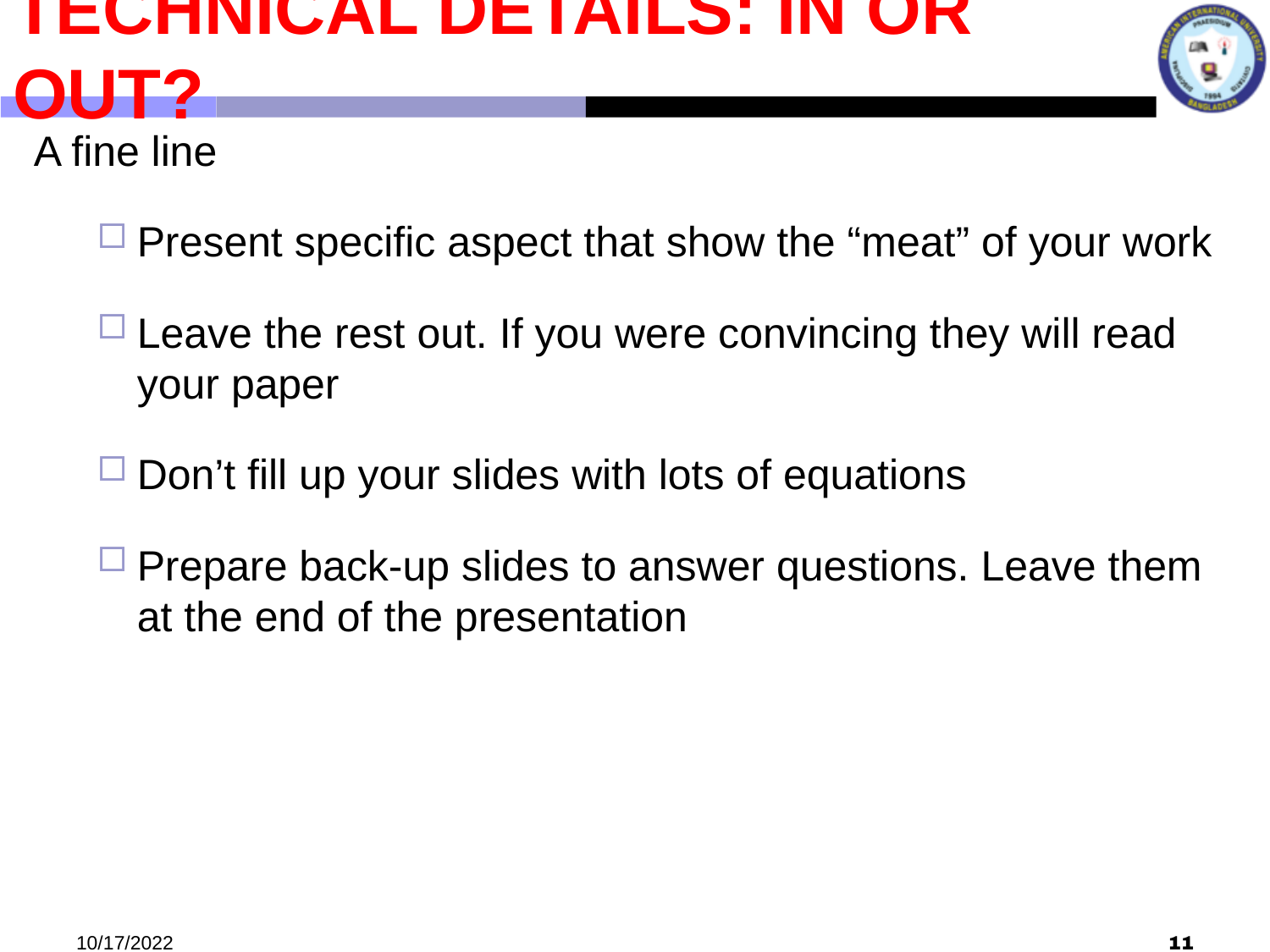

Technical details: in or out?
A fine line
Present specific aspect that show the “meat” of your work
Leave the rest out. If you were convincing they will read your paper
Don’t fill up your slides with lots of equations
Prepare back-up slides to answer questions. Leave them at the end of the presentation

10/17/2022
11